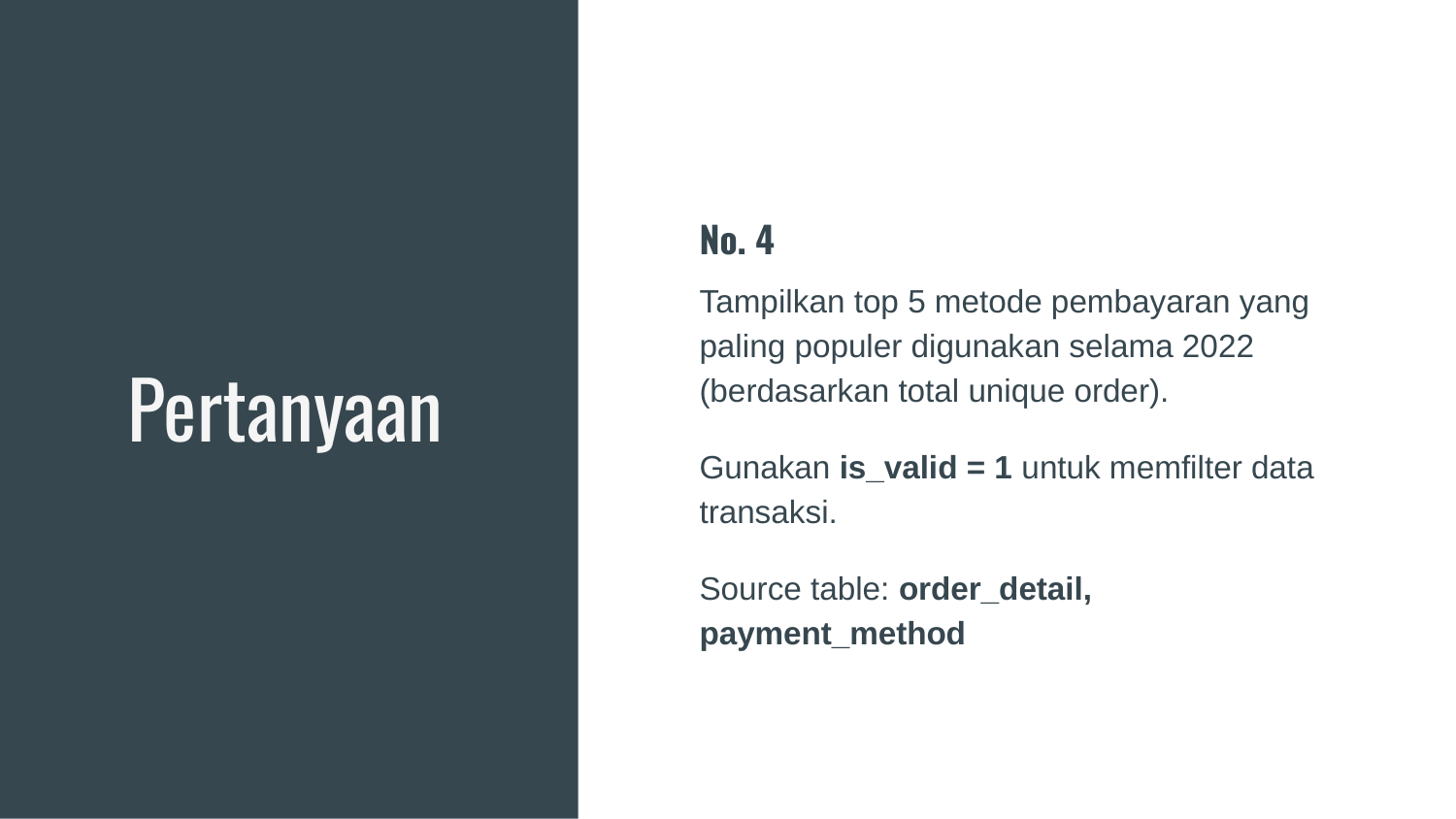

No. 4
Tampilkan top 5 metode pembayaran yang paling populer digunakan selama 2022 (berdasarkan total unique order).
Gunakan is_valid = 1 untuk memfilter data transaksi.
Source table: order_detail, payment_method

# Pertanyaan